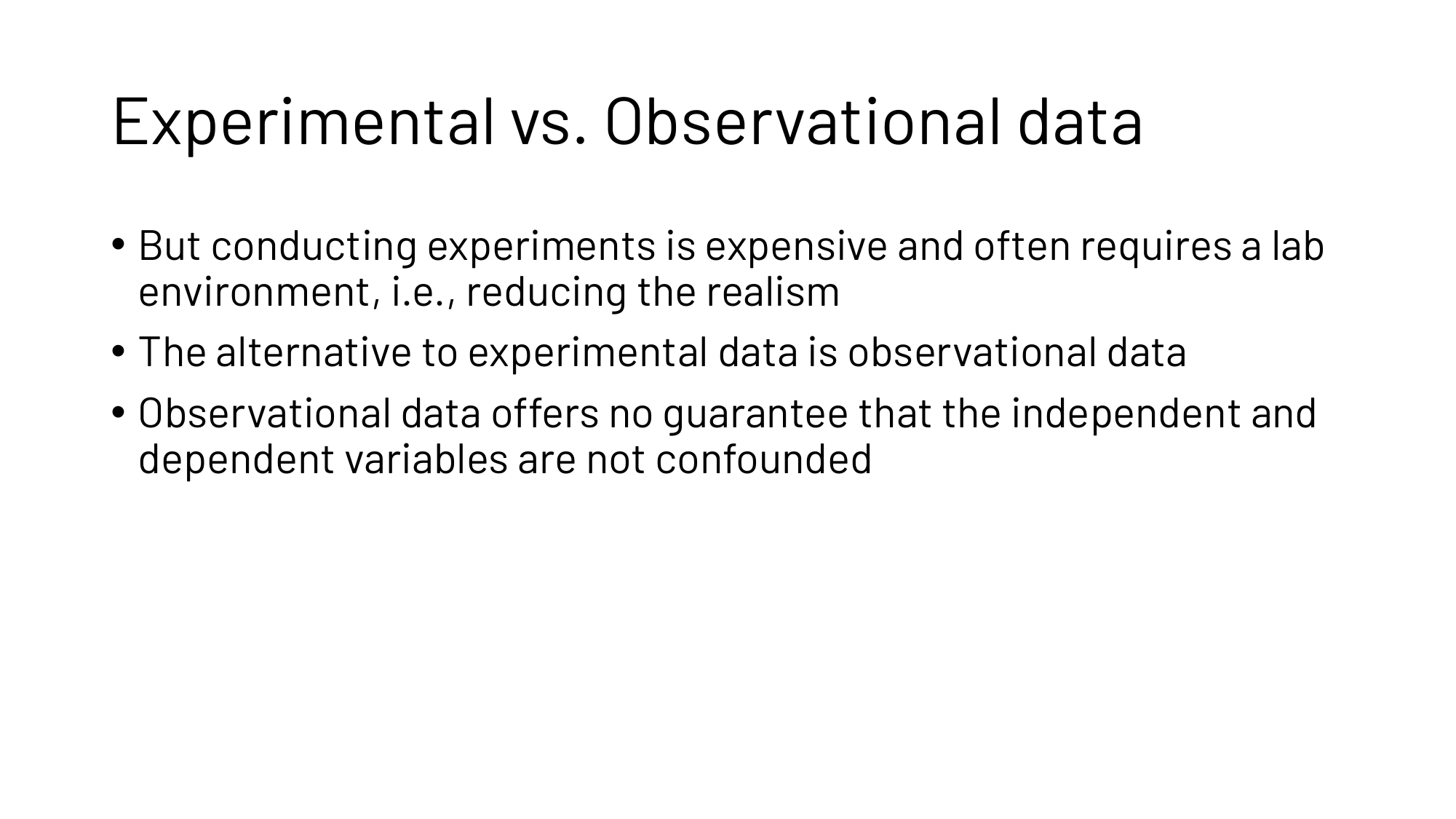

# Experimental vs. Observational data
But conducting experiments is expensive and often requires a lab environment, i.e., reducing the realism
The alternative to experimental data is observational data
Observational data offers no guarantee that the independent and dependent variables are not confounded